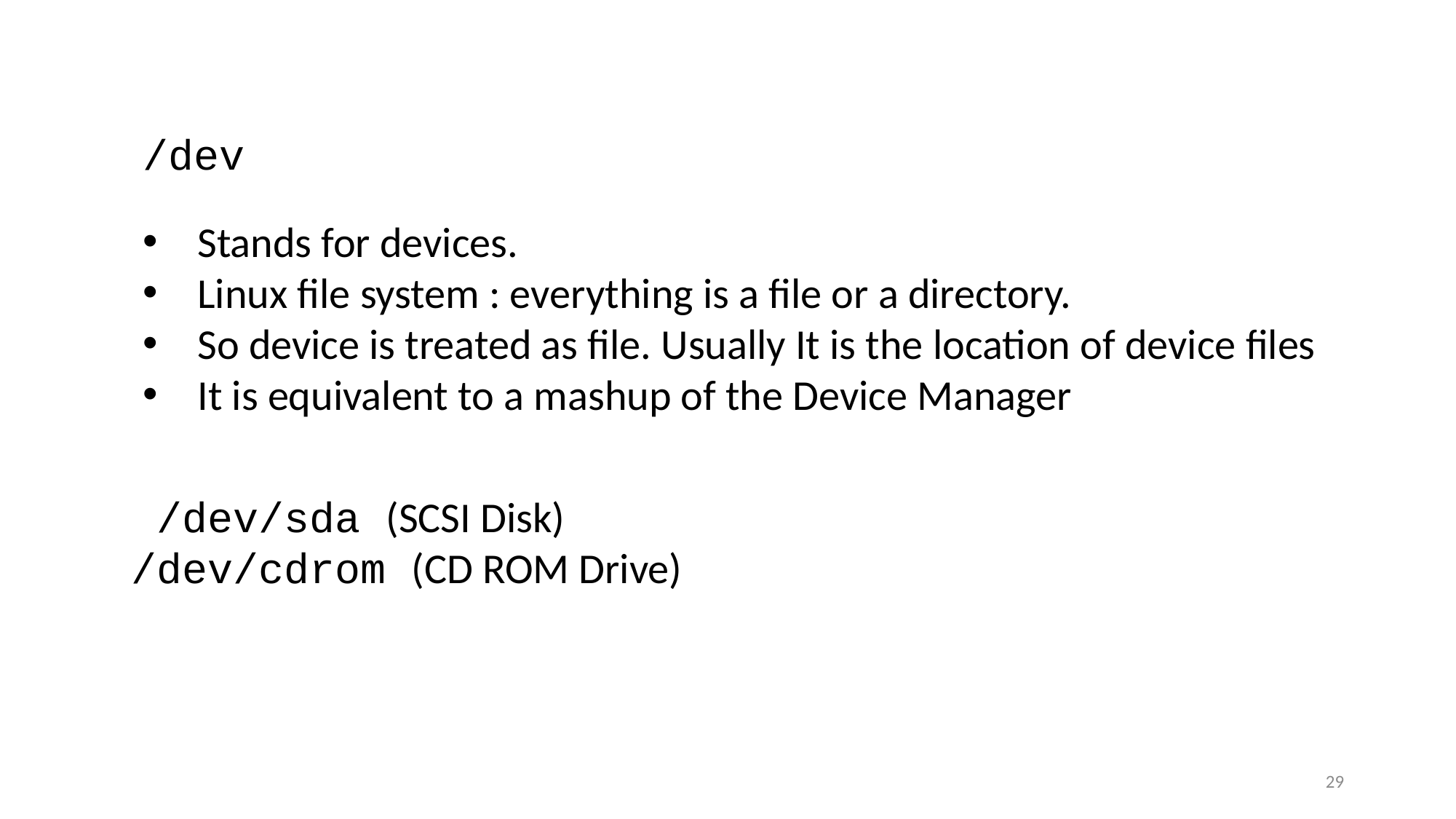

/dev

Stands for devices.
Linux file system : everything is a file or a directory.
So device is treated as file. Usually It is the location of device files
It is equivalent to a mashup of the Device Manager

 /dev/sda (SCSI Disk)
/dev/cdrom (CD ROM Drive)

29